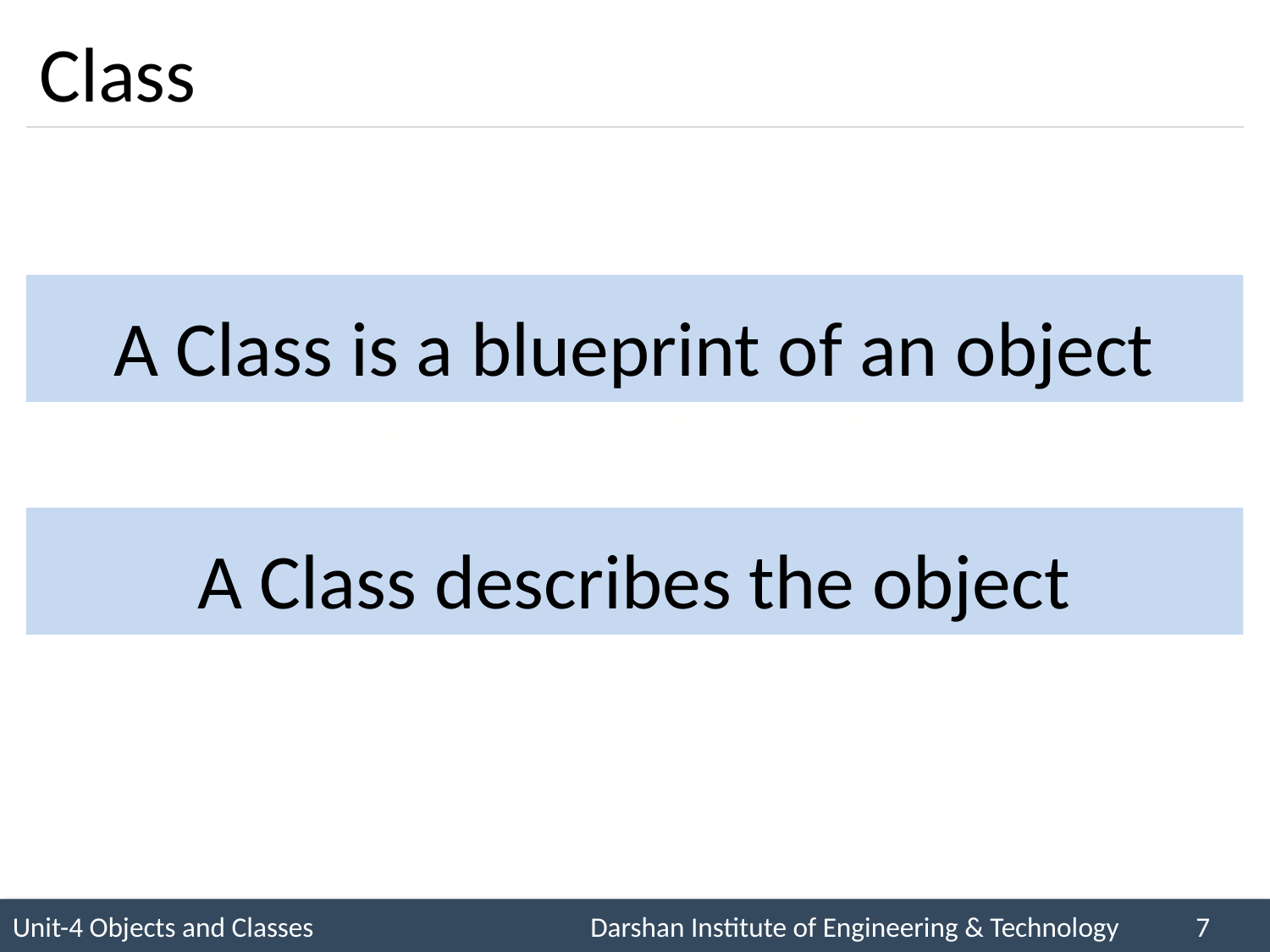

# Class
A Class is a blueprint of an object
A Class describes the object